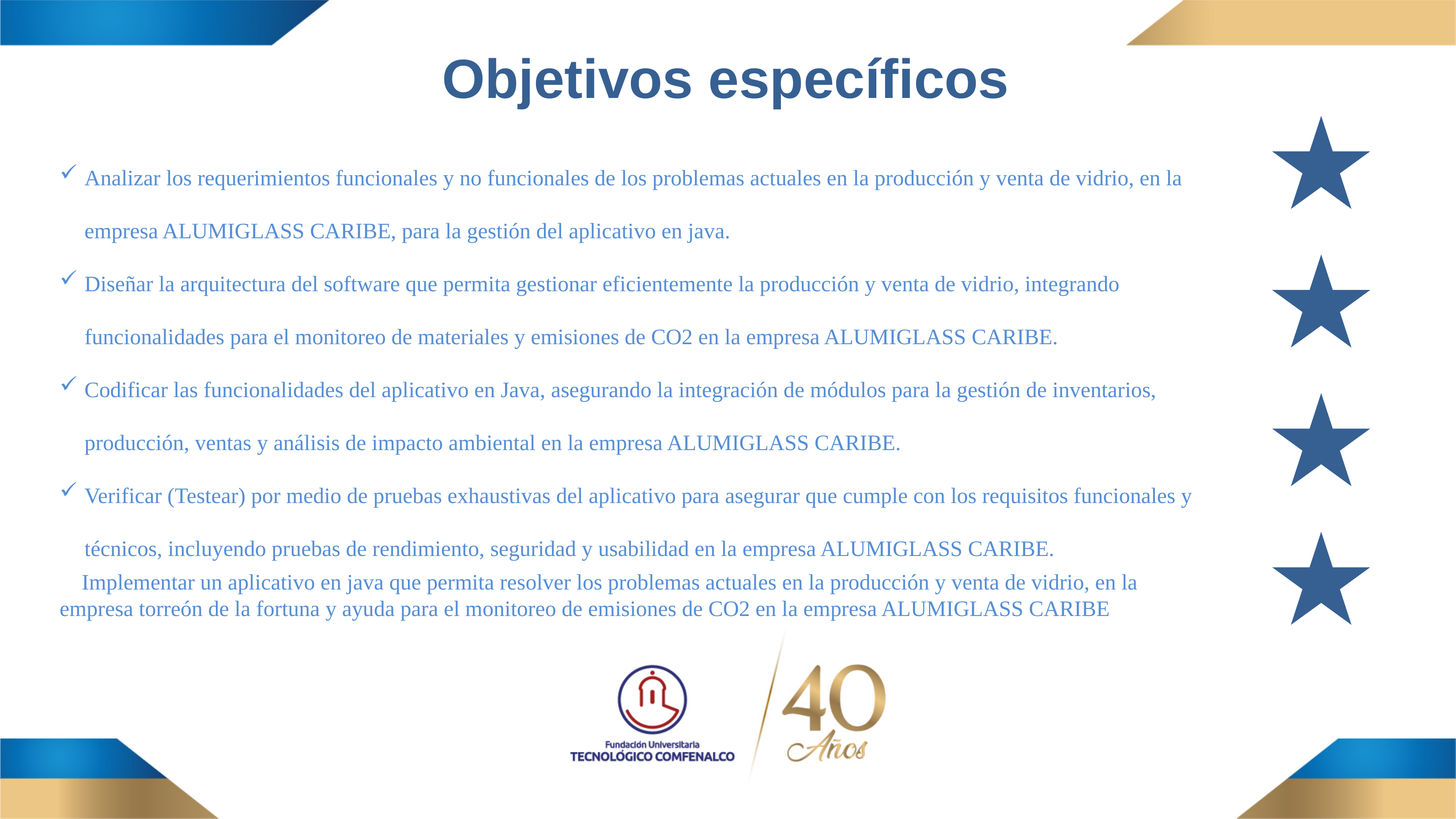

Objetivos específicos
Analizar los requerimientos funcionales y no funcionales de los problemas actuales en la producción y venta de vidrio, en la empresa ALUMIGLASS CARIBE, para la gestión del aplicativo en java.
Diseñar la arquitectura del software que permita gestionar eficientemente la producción y venta de vidrio, integrando funcionalidades para el monitoreo de materiales y emisiones de CO2 en la empresa ALUMIGLASS CARIBE.
Codificar las funcionalidades del aplicativo en Java, asegurando la integración de módulos para la gestión de inventarios, producción, ventas y análisis de impacto ambiental en la empresa ALUMIGLASS CARIBE.
Verificar (Testear) por medio de pruebas exhaustivas del aplicativo para asegurar que cumple con los requisitos funcionales y técnicos, incluyendo pruebas de rendimiento, seguridad y usabilidad en la empresa ALUMIGLASS CARIBE.
    Implementar un aplicativo en java que permita resolver los problemas actuales en la producción y venta de vidrio, en la empresa torreón de la fortuna y ayuda para el monitoreo de emisiones de CO2 en la empresa ALUMIGLASS CARIBE